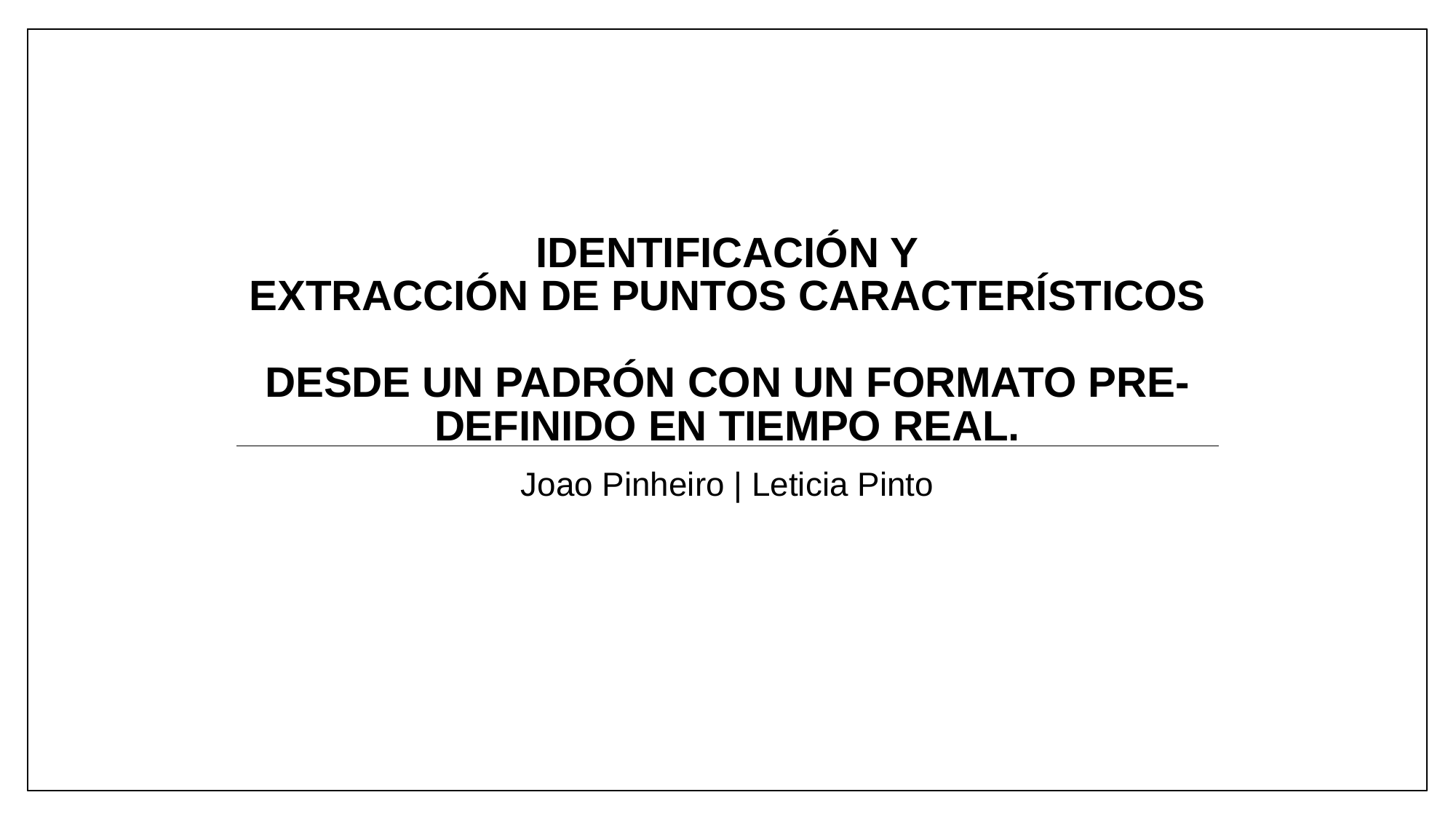

# identificación y extracción de puntos característicos desde un padrón con un formato pre- definido en tiempo real.
Joao Pinheiro | Leticia Pinto